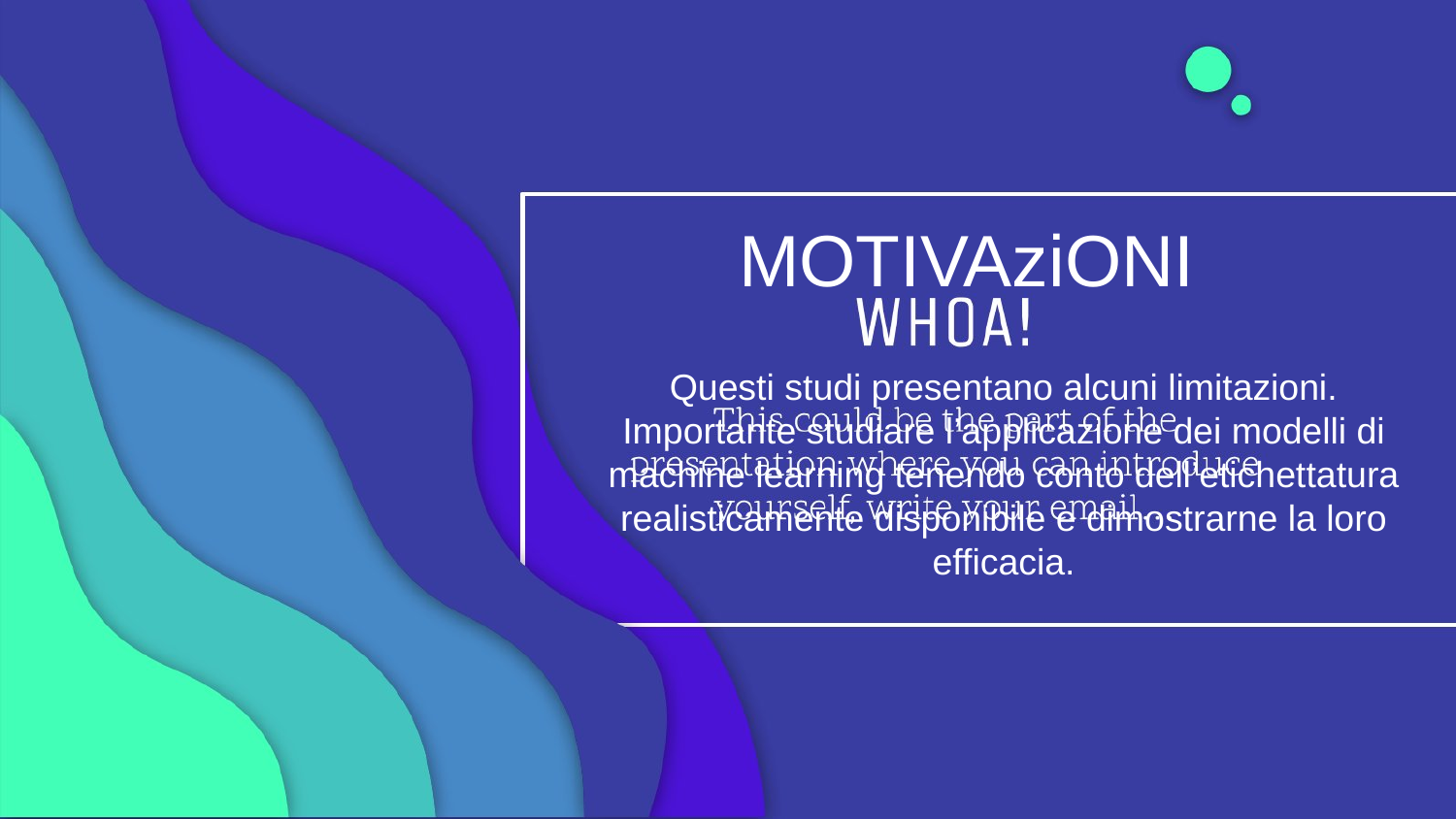

MOTIVAziONI
Questi studi presentano alcuni limitazioni.
Importante studiare l’applicazione dei modelli di machine learning tenendo conto dell’etichettatura realisticamente disponibile e dimostrarne la loro efficacia.